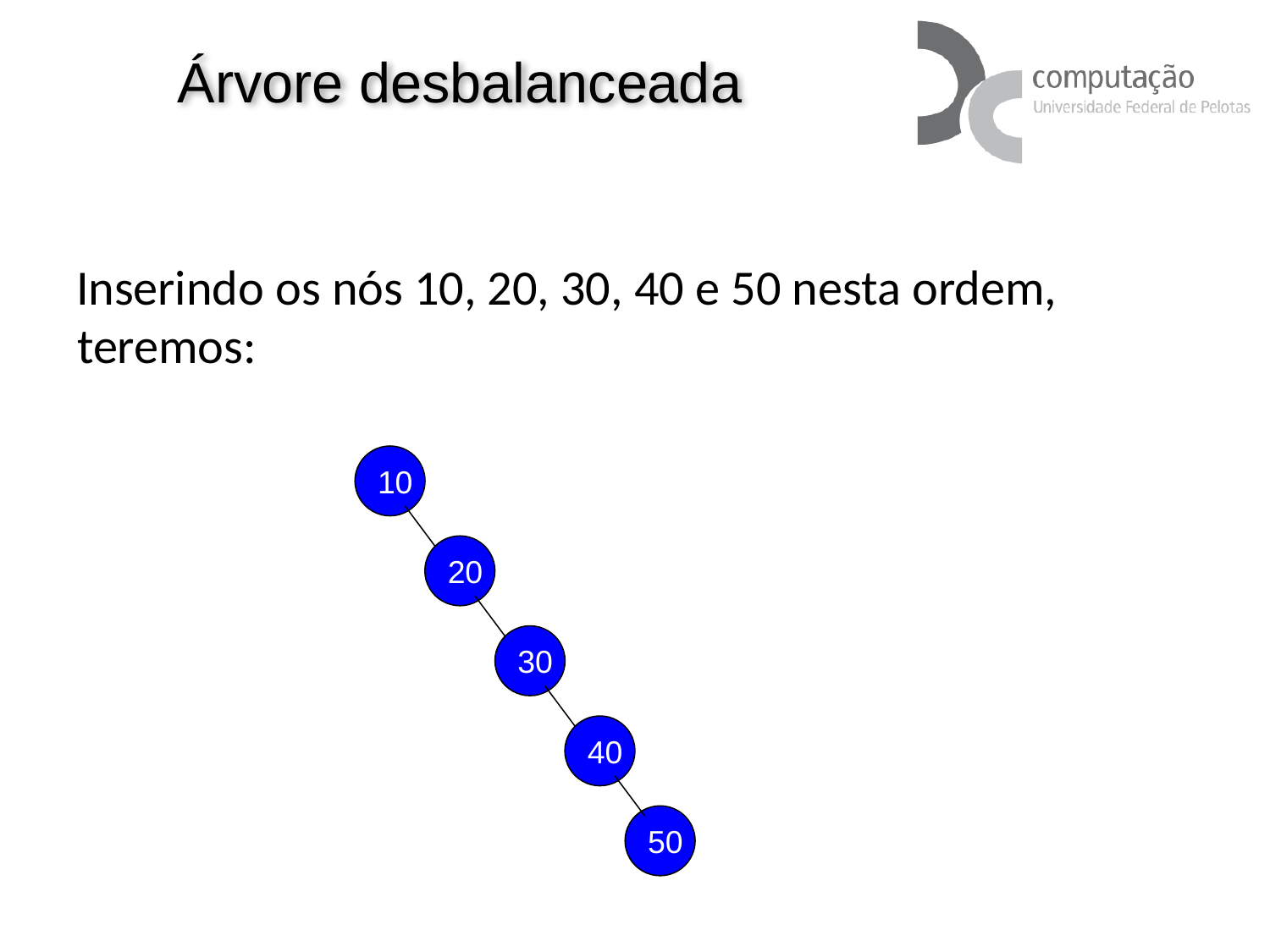

# Árvore desbalanceada

Inserindo os nós 10, 20, 30, 40 e 50 nesta ordem, teremos:
10

20

30

40

50